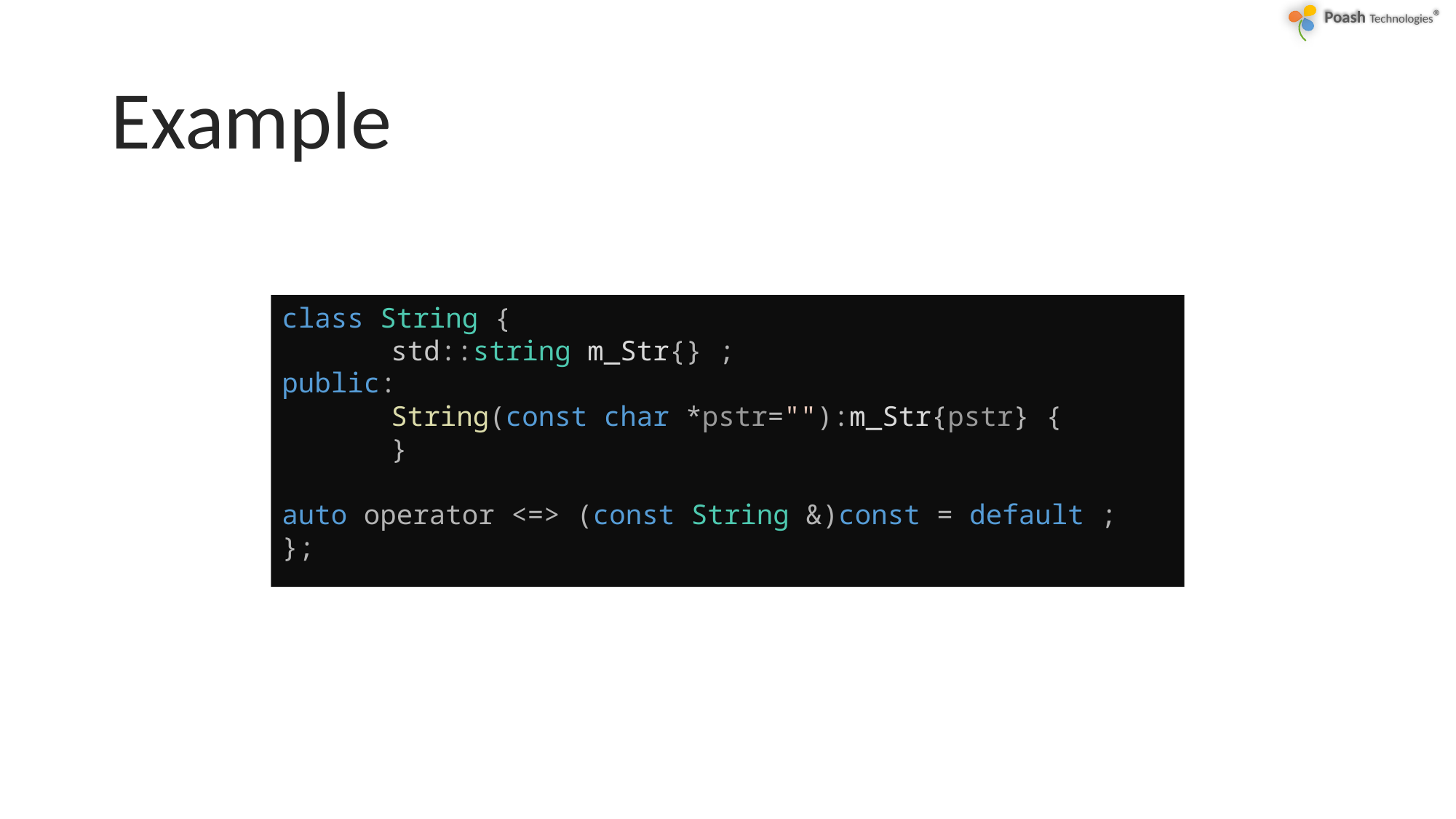

# Example
class String {
	std::string m_Str{} ;
public:
	String(const char *pstr=""):m_Str{pstr} {
	}
	auto operator <=> (const String &)const = default ;
};